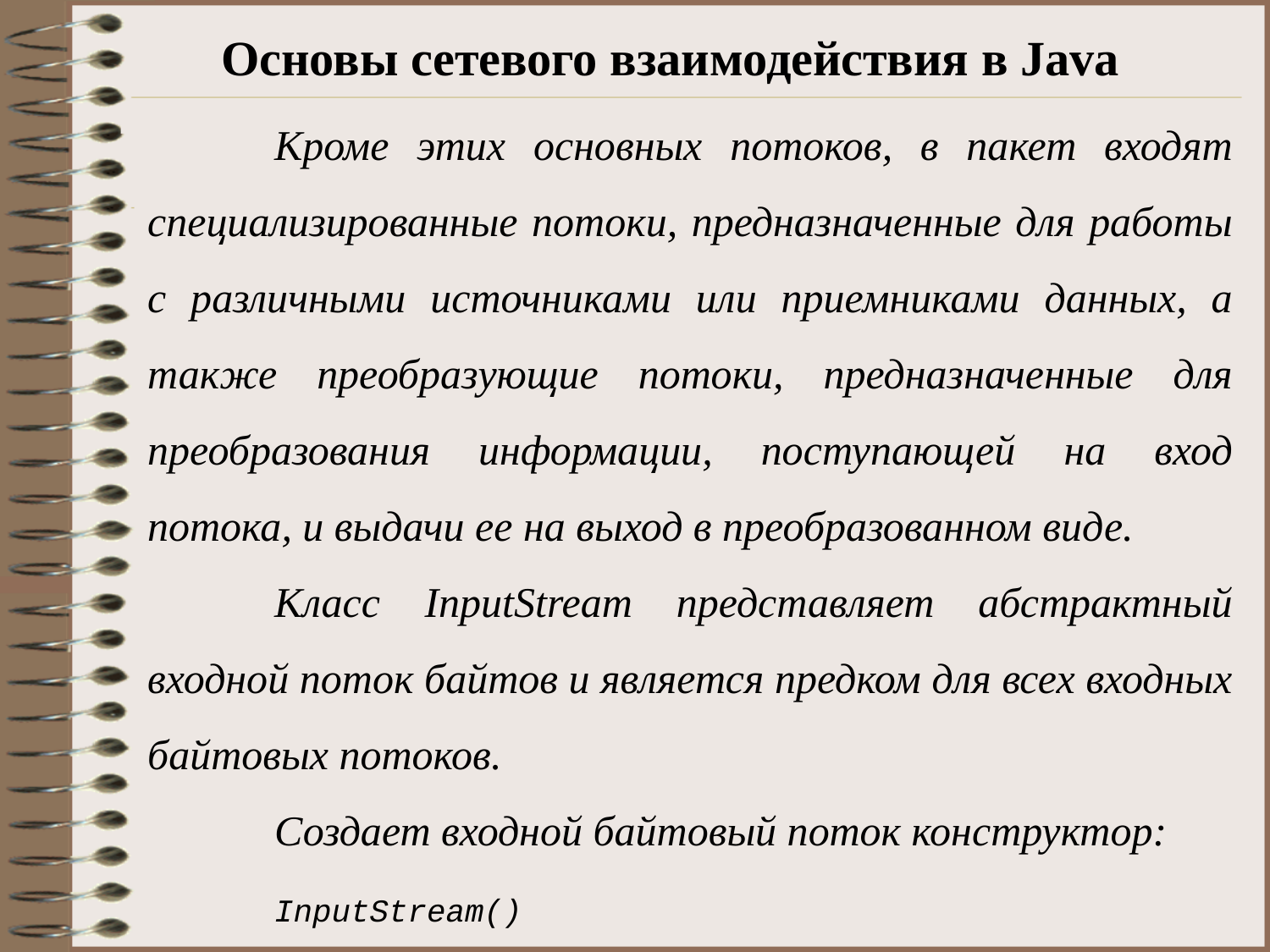

# Основы сетевого взаимодействия в Java
	Кроме этих основных потоков, в пакет входят специализированные потоки, предназначенные для работы с различными источниками или приемниками данных, а также преобразующие потоки, предназначенные для преобразования информации, поступающей на вход потока, и выдачи ее на выход в преобразованном виде.
	Класс InputStream представляет абстрактный входной поток байтов и является предком для всех входных байтовых потоков.
	Создает входной байтовый поток конструктор:
	InputStream()